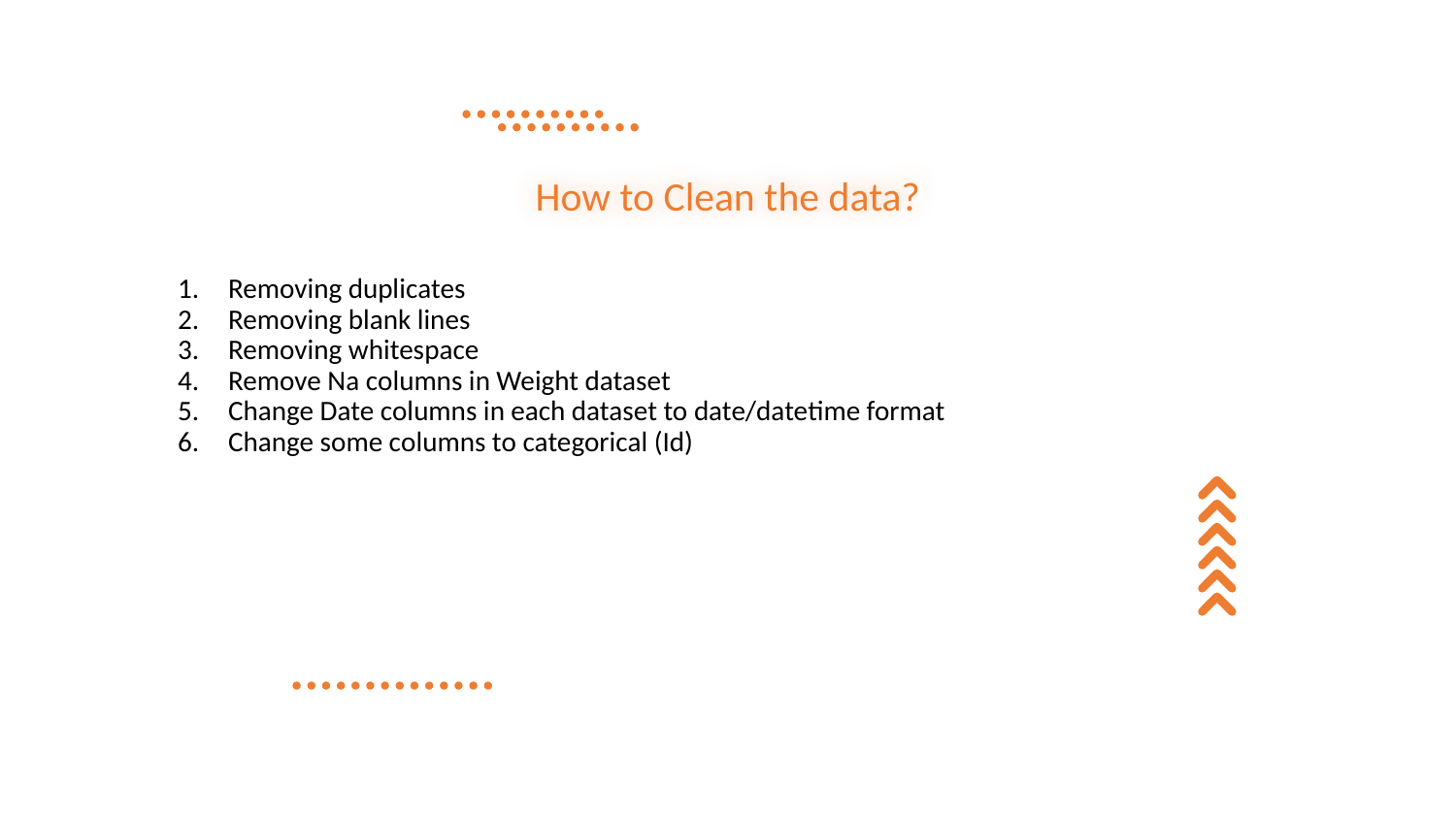

# How to Clean the data?
Removing duplicates
Removing blank lines
Removing whitespace
Remove Na columns in Weight dataset
Change Date columns in each dataset to date/datetime format
Change some columns to categorical (Id)